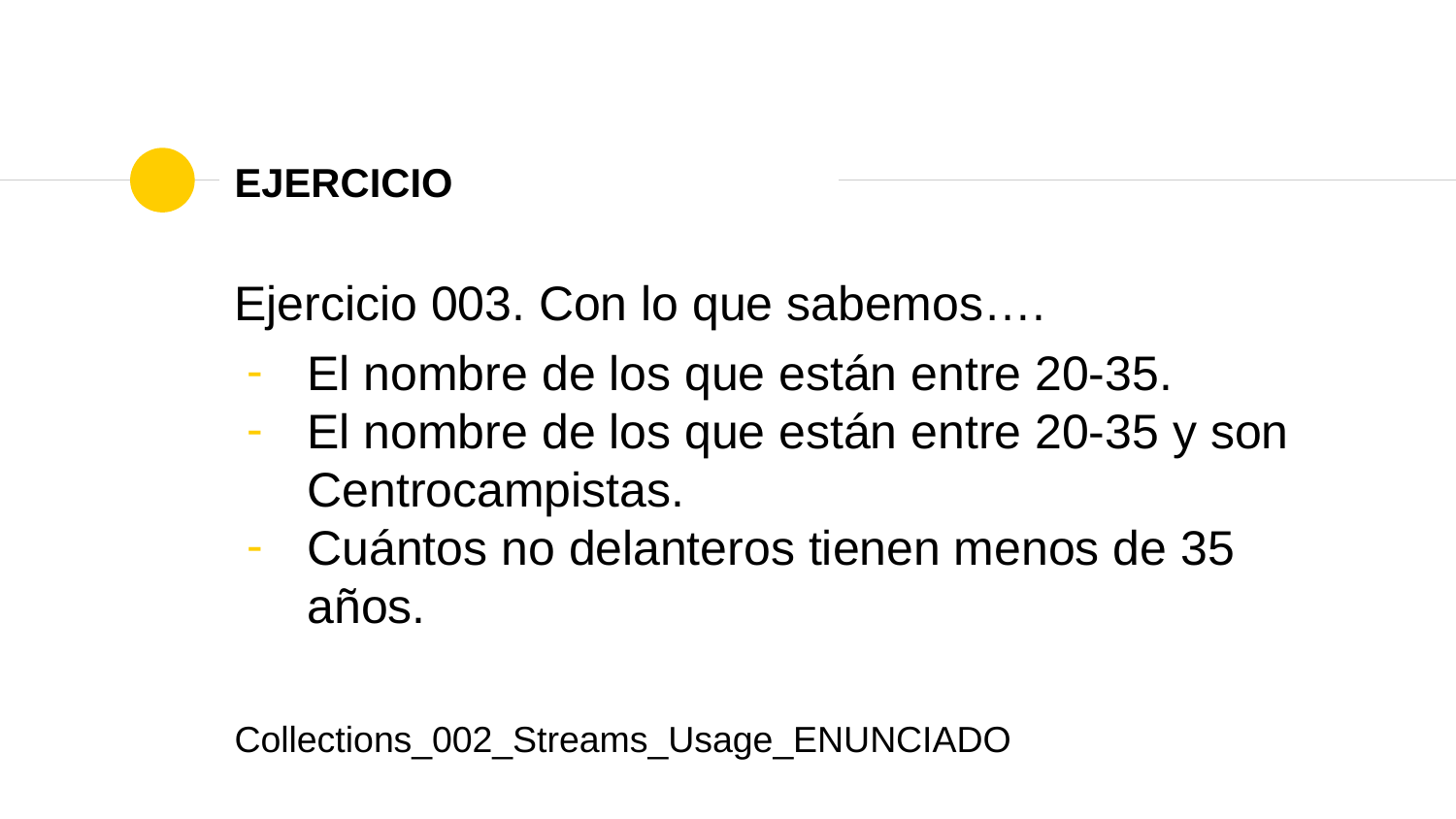

# EJERCICIO
Ejercicio 003. Con lo que sabemos….
El nombre de los que están entre 20-35.
El nombre de los que están entre 20-35 y son Centrocampistas.
Cuántos no delanteros tienen menos de 35 años.

Collections_002_Streams_Usage_ENUNCIADO